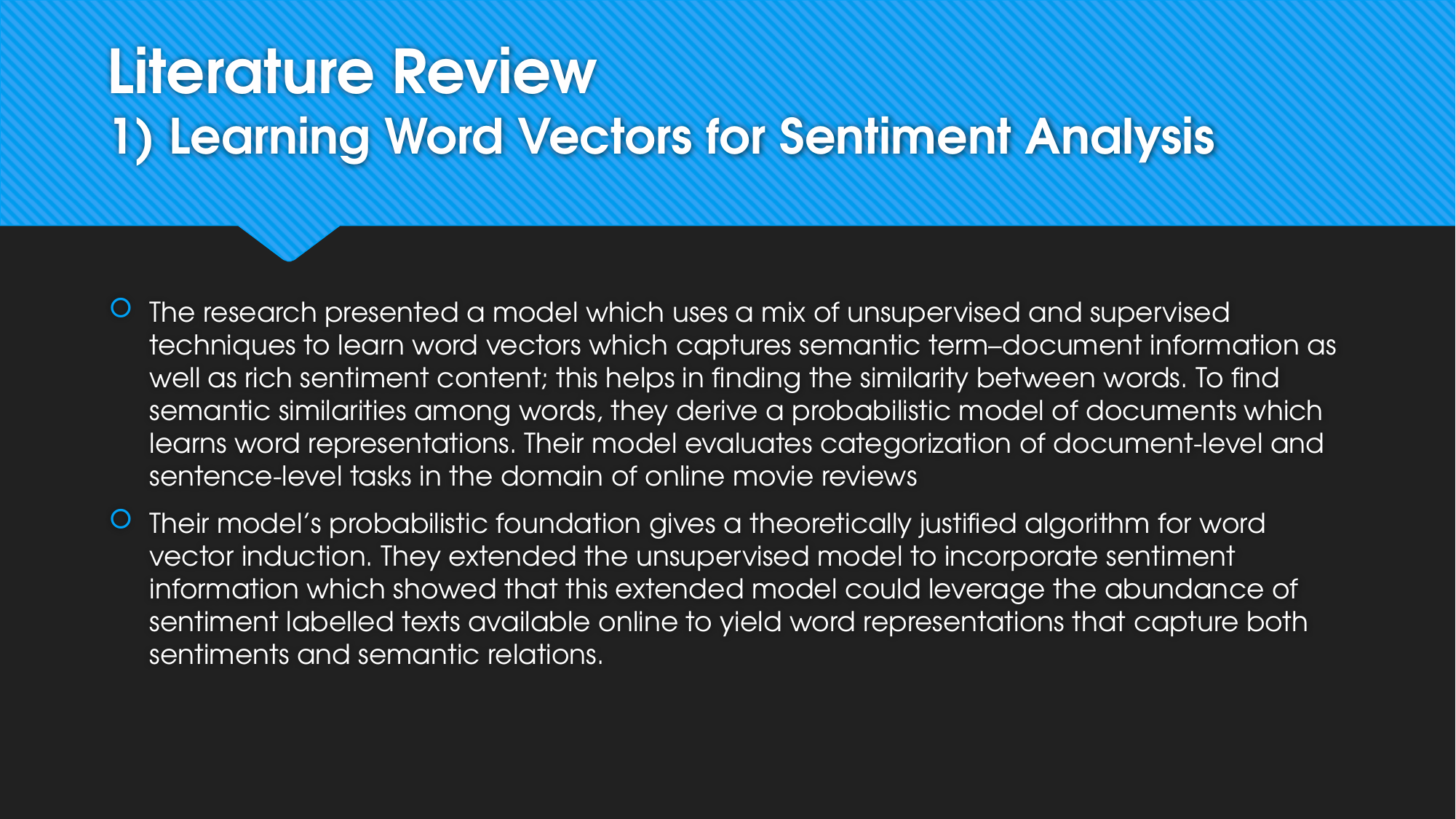

# Literature Review 1) Learning Word Vectors for Sentiment Analysis
The research presented a model which uses a mix of unsupervised and supervised techniques to learn word vectors which captures semantic term–document information as well as rich sentiment content; this helps in finding the similarity between words. To find semantic similarities among words, they derive a probabilistic model of documents which learns word representations. Their model evaluates categorization of document-level and sentence-level tasks in the domain of online movie reviews
Their model’s probabilistic foundation gives a theoretically justified algorithm for word vector induction. They extended the unsupervised model to incorporate sentiment information which showed that this extended model could leverage the abundance of sentiment labelled texts available online to yield word representations that capture both sentiments and semantic relations.